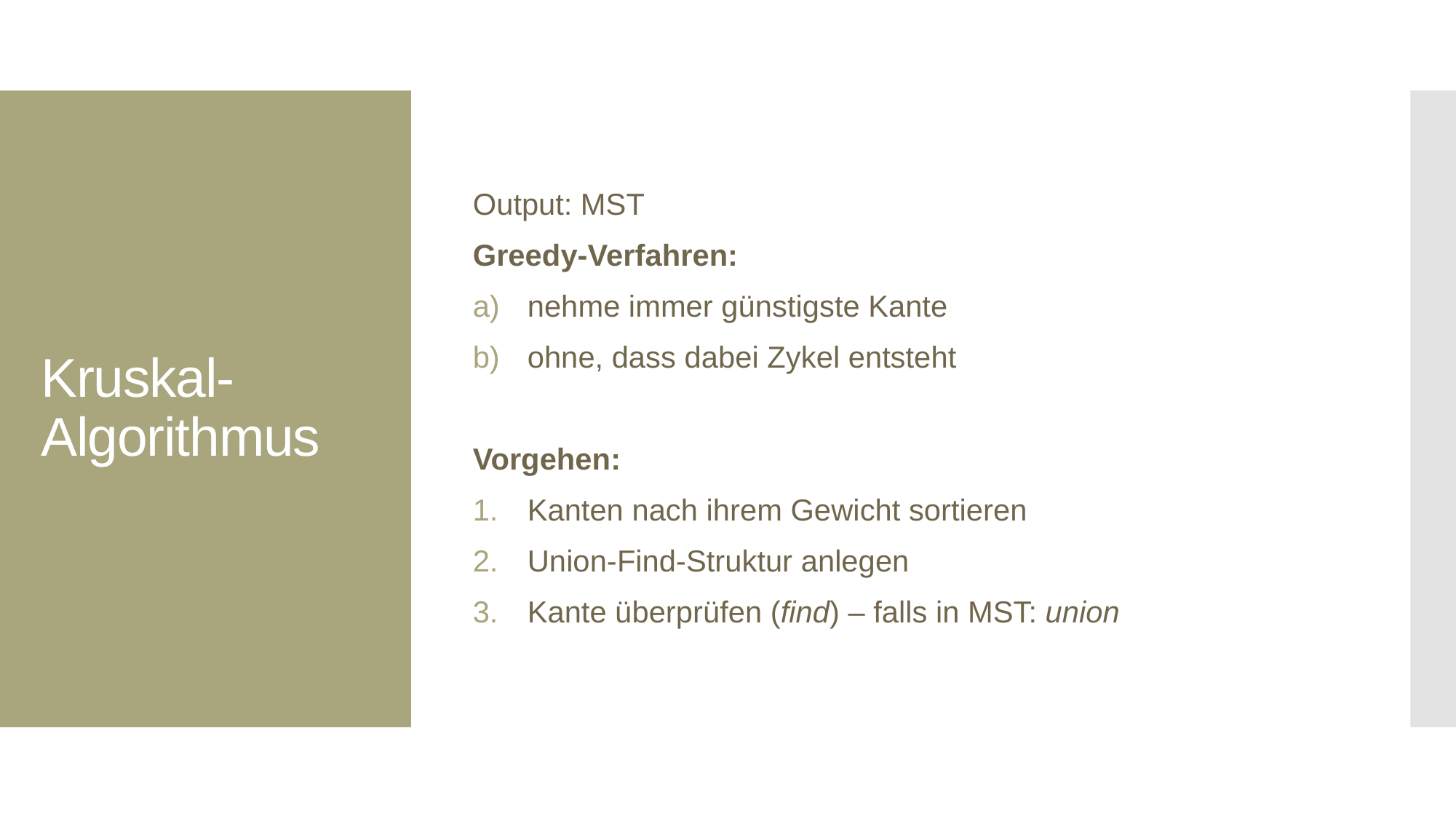

Output: MST
Greedy-Verfahren:
nehme immer günstigste Kante
ohne, dass dabei Zykel entsteht

Vorgehen:
Kanten nach ihrem Gewicht sortieren
Union-Find-Struktur anlegen
Kante überprüfen (find) – falls in MST: union
# Kruskal-Algorithmus